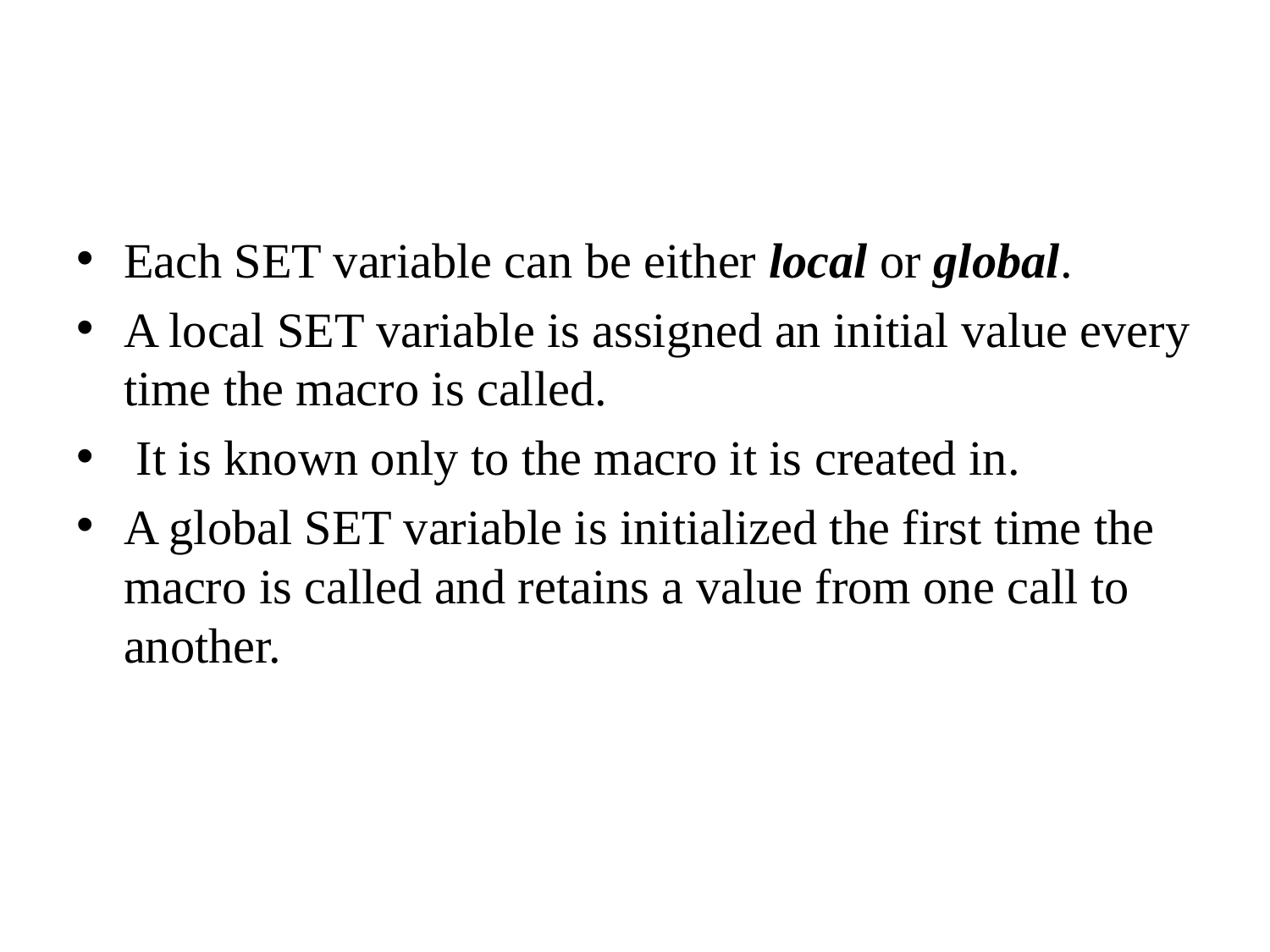

#
Each SET variable can be either local or global.
A local SET variable is assigned an initial value every time the macro is called.
 It is known only to the macro it is created in.
A global SET variable is initialized the first time the macro is called and retains a value from one call to another.